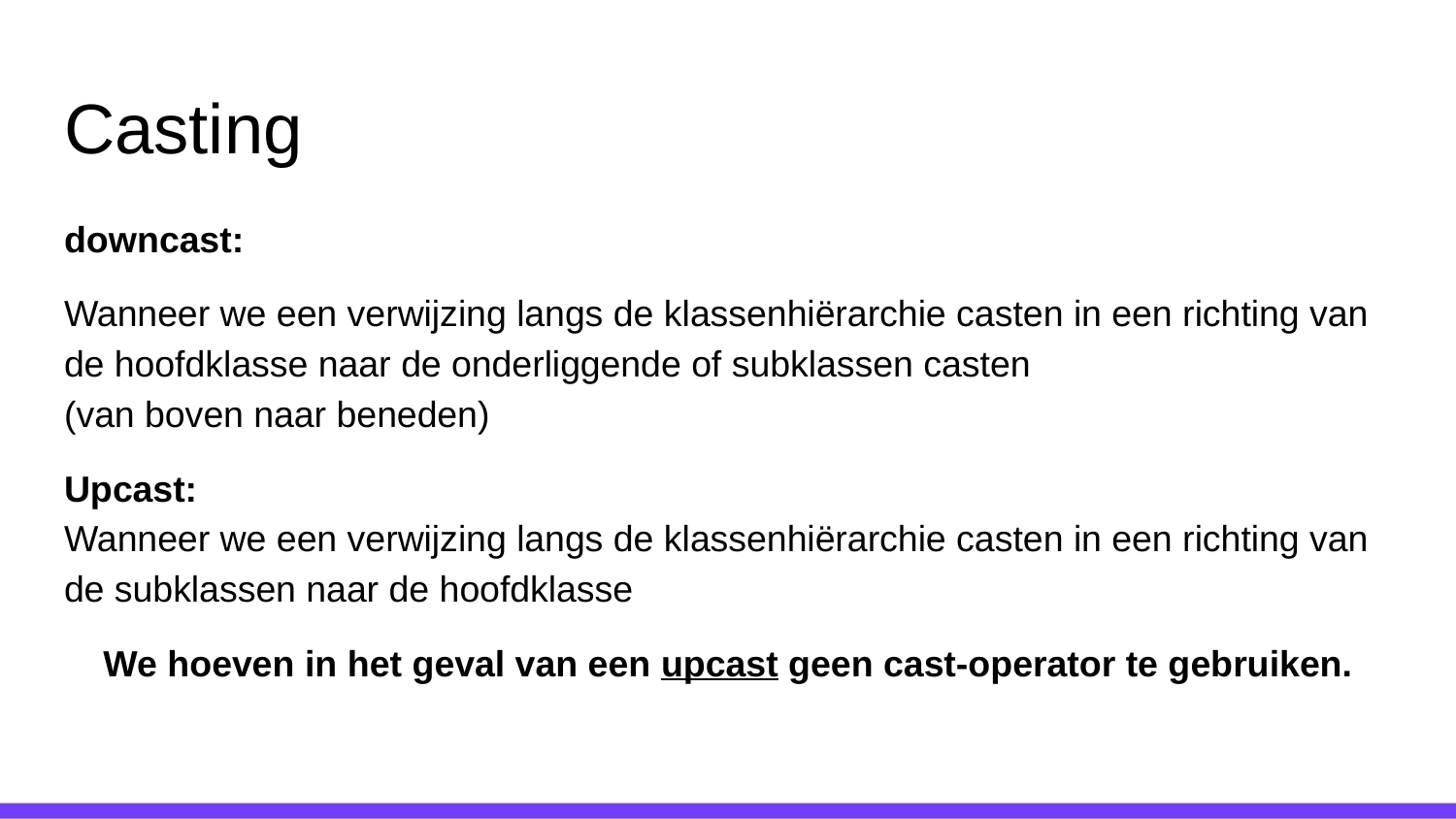

# Casting
downcast:
Wanneer we een verwijzing langs de klassenhiërarchie casten in een richting van de hoofdklasse naar de onderliggende of subklassen casten
(van boven naar beneden)
Upcast:
Wanneer we een verwijzing langs de klassenhiërarchie casten in een richting van de subklassen naar de hoofdklasse
We hoeven in het geval van een upcast geen cast-operator te gebruiken.